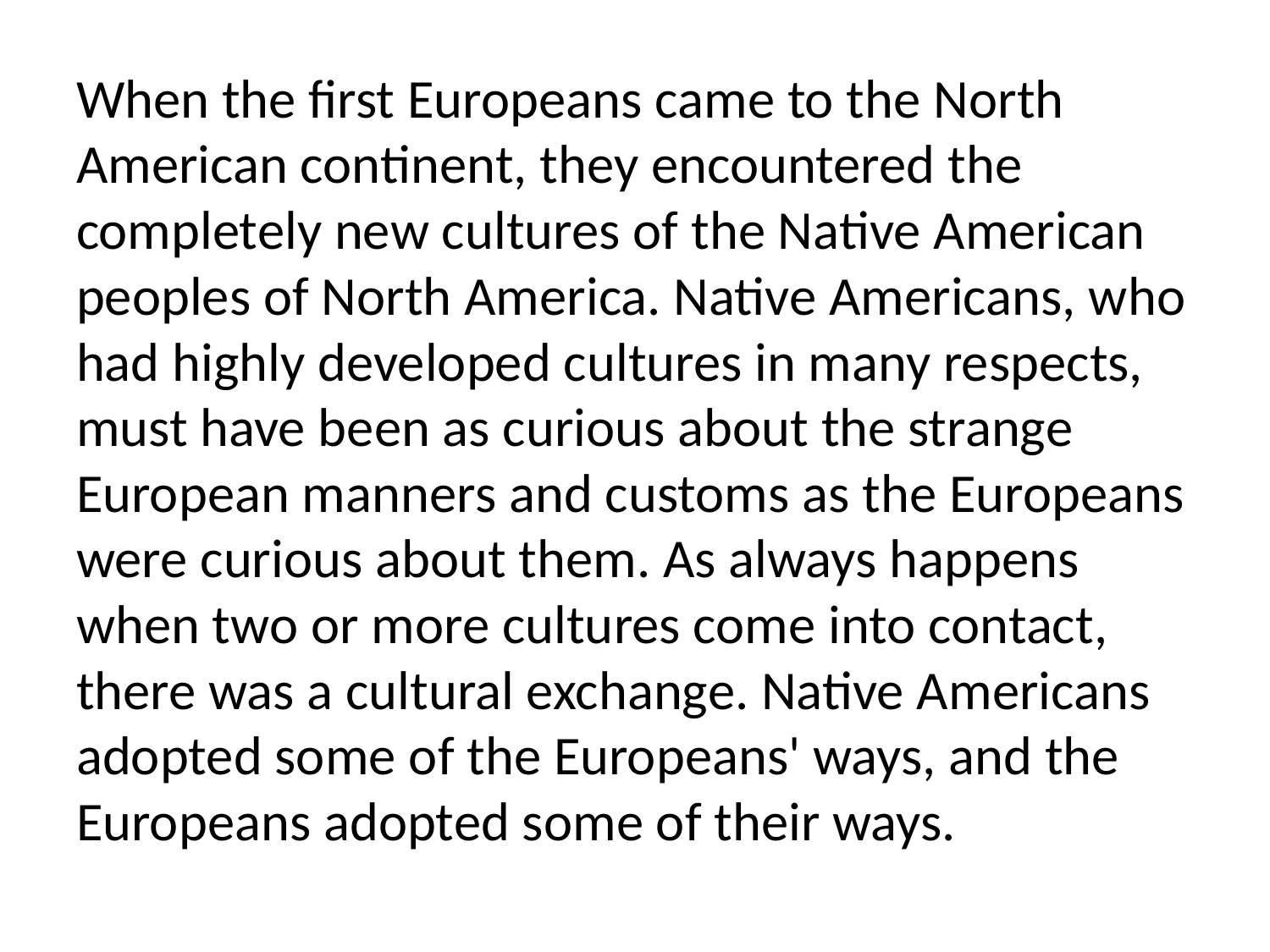

When the first Europeans came to the North American continent, they encountered the completely new cultures of the Native American peoples of North America. Native Americans, who had highly developed cultures in many respects, must have been as curious about the strange European manners and customs as the Europeans were curious about them. As always happens when two or more cultures come into contact, there was a cultural exchange. Native Americans adopted some of the Europeans' ways, and the Europeans adopted some of their ways.